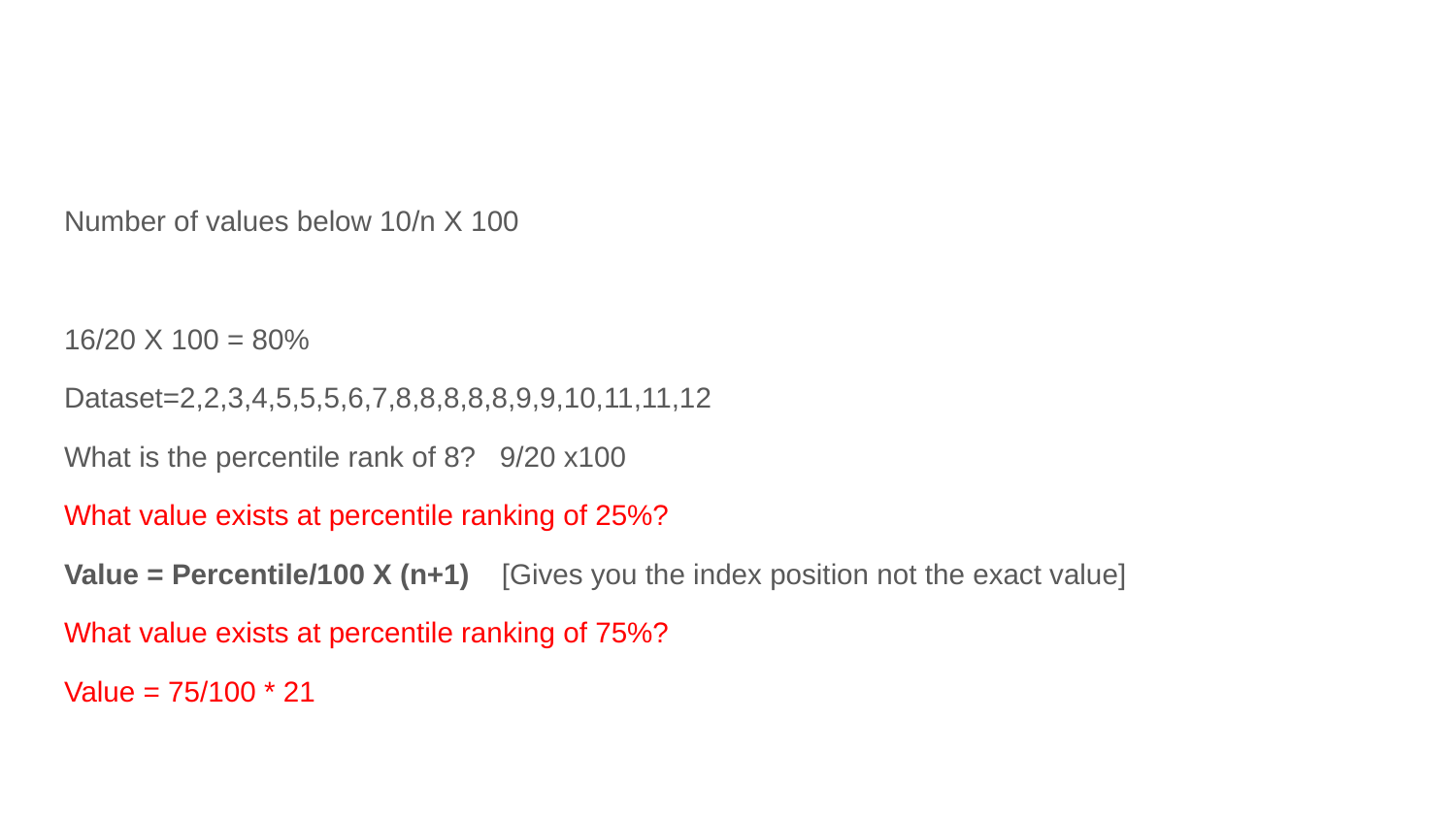

#
Number of values below 10/n X 100

16/20 X 100 = 80%
Dataset=2,2,3,4,5,5,5,6,7,8,8,8,8,8,9,9,10,11,11,12
What is the percentile rank of 8?   9/20 x100
What value exists at percentile ranking of 25%?
Value = Percentile/100 X (n+1)    [Gives you the index position not the exact value]
What value exists at percentile ranking of 75%?
Value = 75/100 * 21